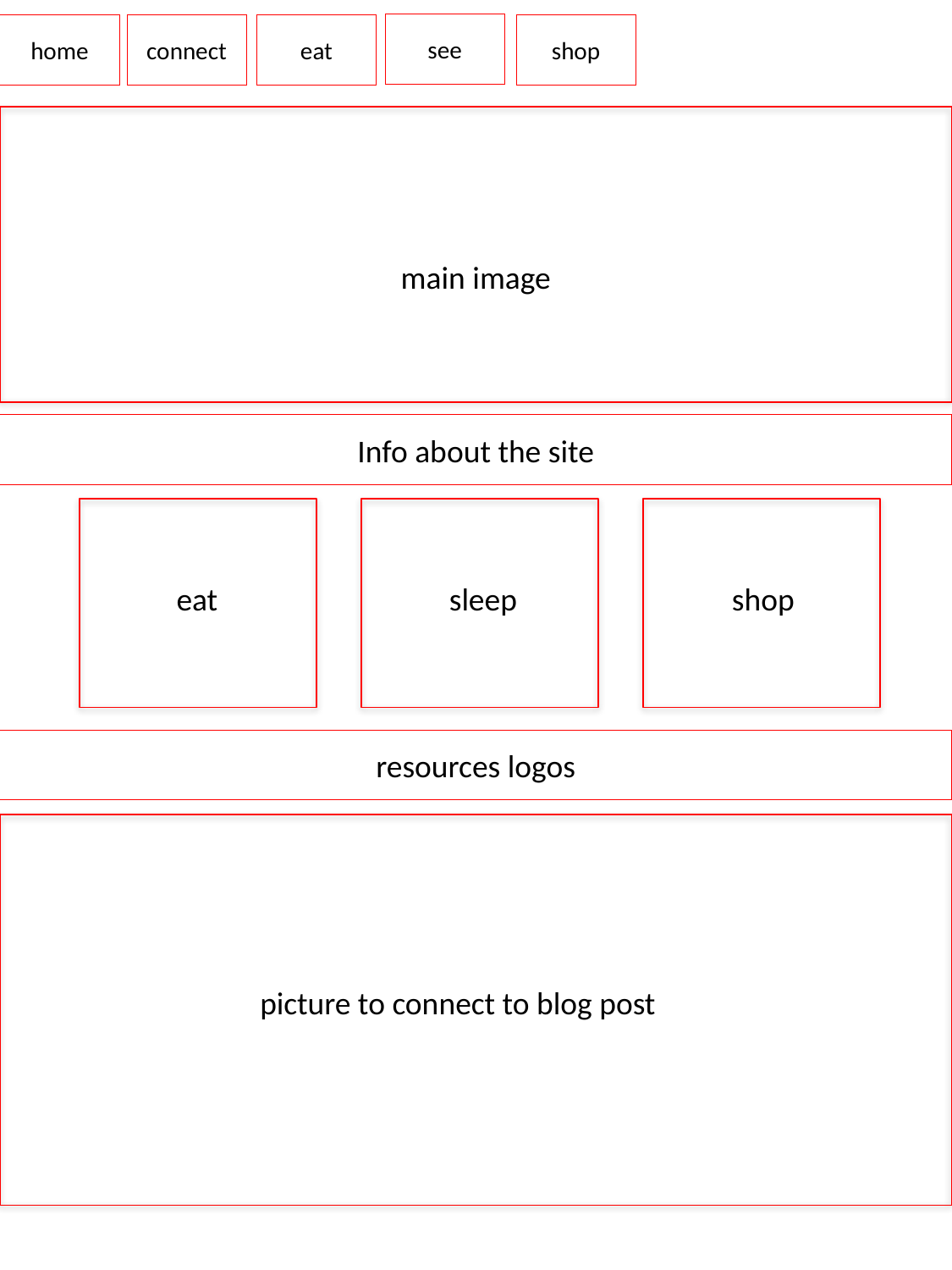

see
home
shop
connect
eat

main image
Info about the site

eat
sleep
shop
resources logos

picture to connect to blog post